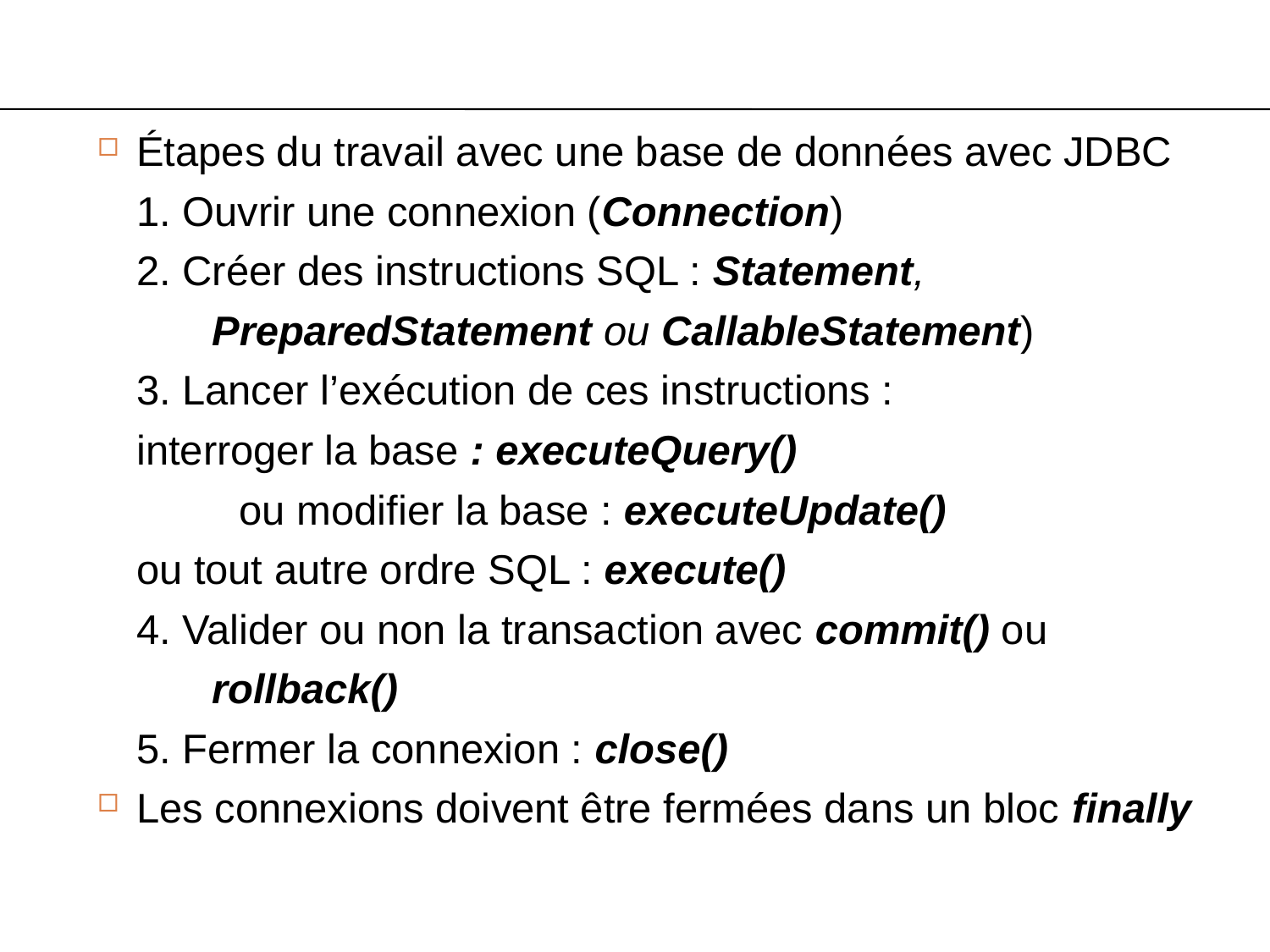

#
Étapes du travail avec une base de données avec JDBC
	1. Ouvrir une connexion (Connection)
	2. Créer des instructions SQL : Statement,
          PreparedStatement ou CallableStatement)
	3. Lancer l’exécution de ces instructions :
 		interroger la base : executeQuery()
	 	ou modifier la base : executeUpdate()
		ou tout autre ordre SQL : execute()
	4. Valider ou non la transaction avec commit() ou
          rollback()
	5. Fermer la connexion : close()
Les connexions doivent être fermées dans un bloc finally